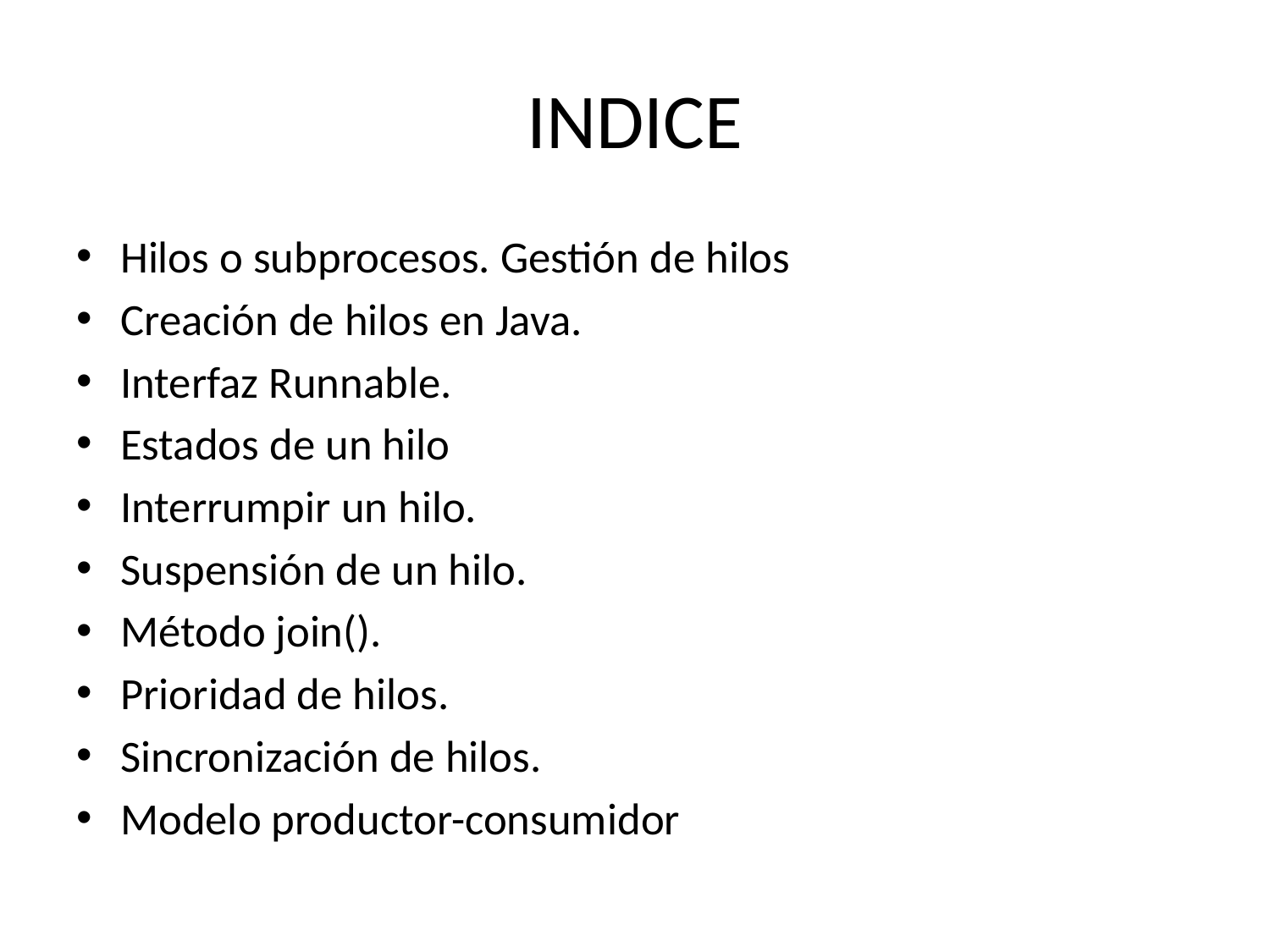

# INDICE
Hilos o subprocesos. Gestión de hilos
Creación de hilos en Java.
Interfaz Runnable.
Estados de un hilo
Interrumpir un hilo.
Suspensión de un hilo.
Método join().
Prioridad de hilos.
Sincronización de hilos.
Modelo productor-consumidor